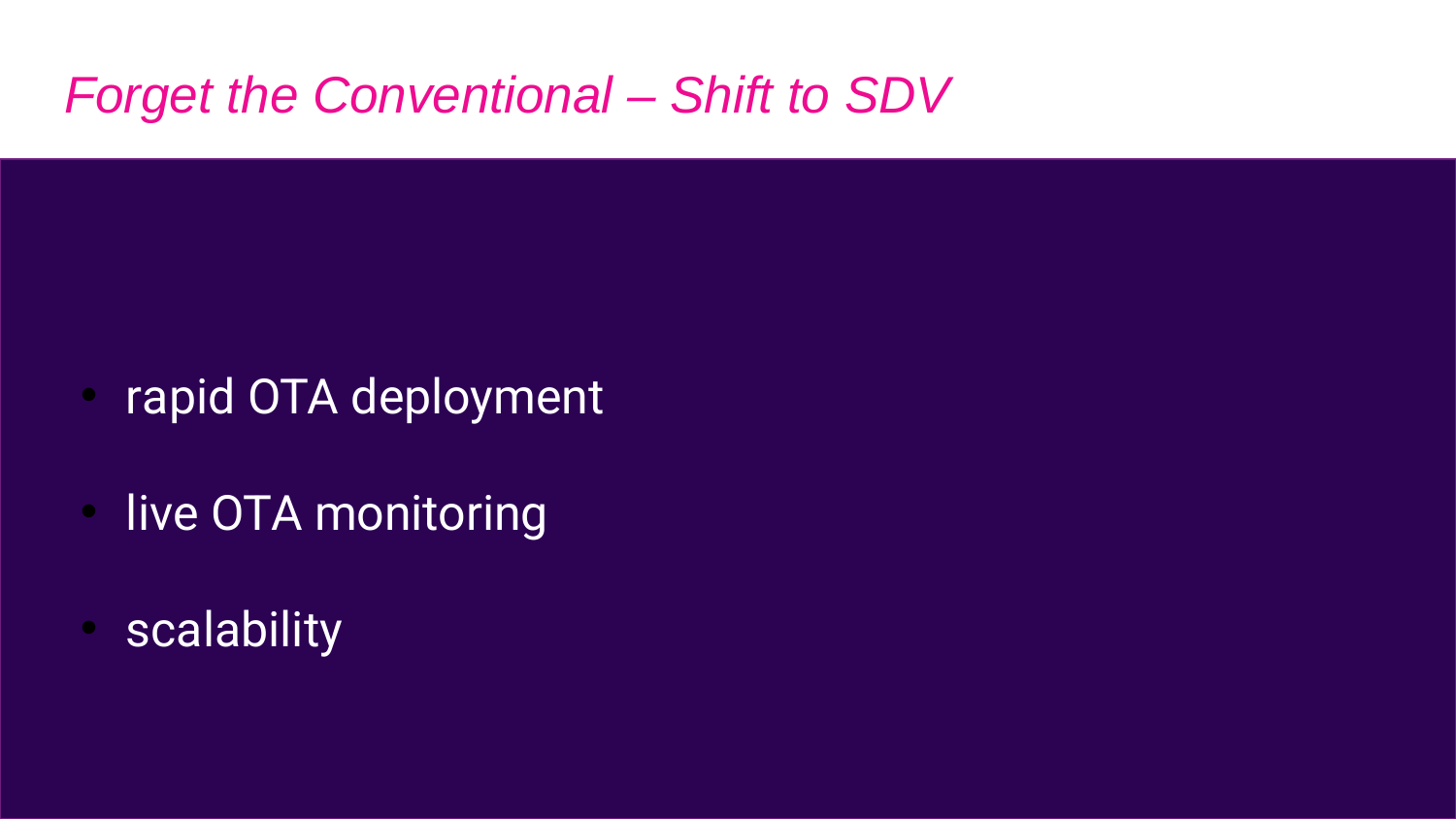

# Forget the Conventional – Shift to SDV

rapid OTA deployment
live OTA monitoring
scalability